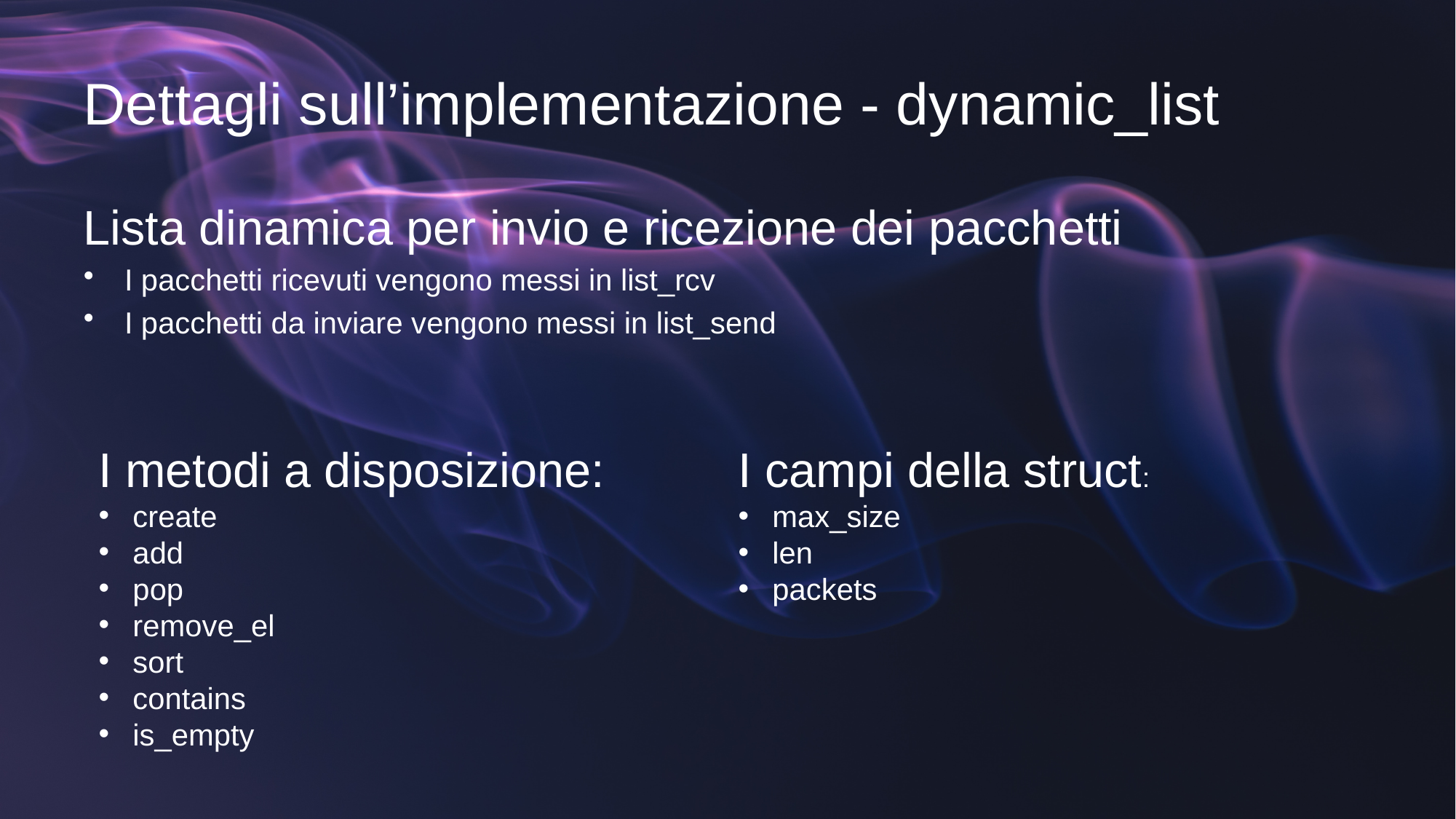

# Dettagli sull’implementazione - dynamic_list
Lista dinamica per invio e ricezione dei pacchetti
I pacchetti ricevuti vengono messi in list_rcv
I pacchetti da inviare vengono messi in list_send

I metodi a disposizione:
create
add
pop
remove_el
sort
contains
is_empty
I campi della struct:
max_size
len
packets